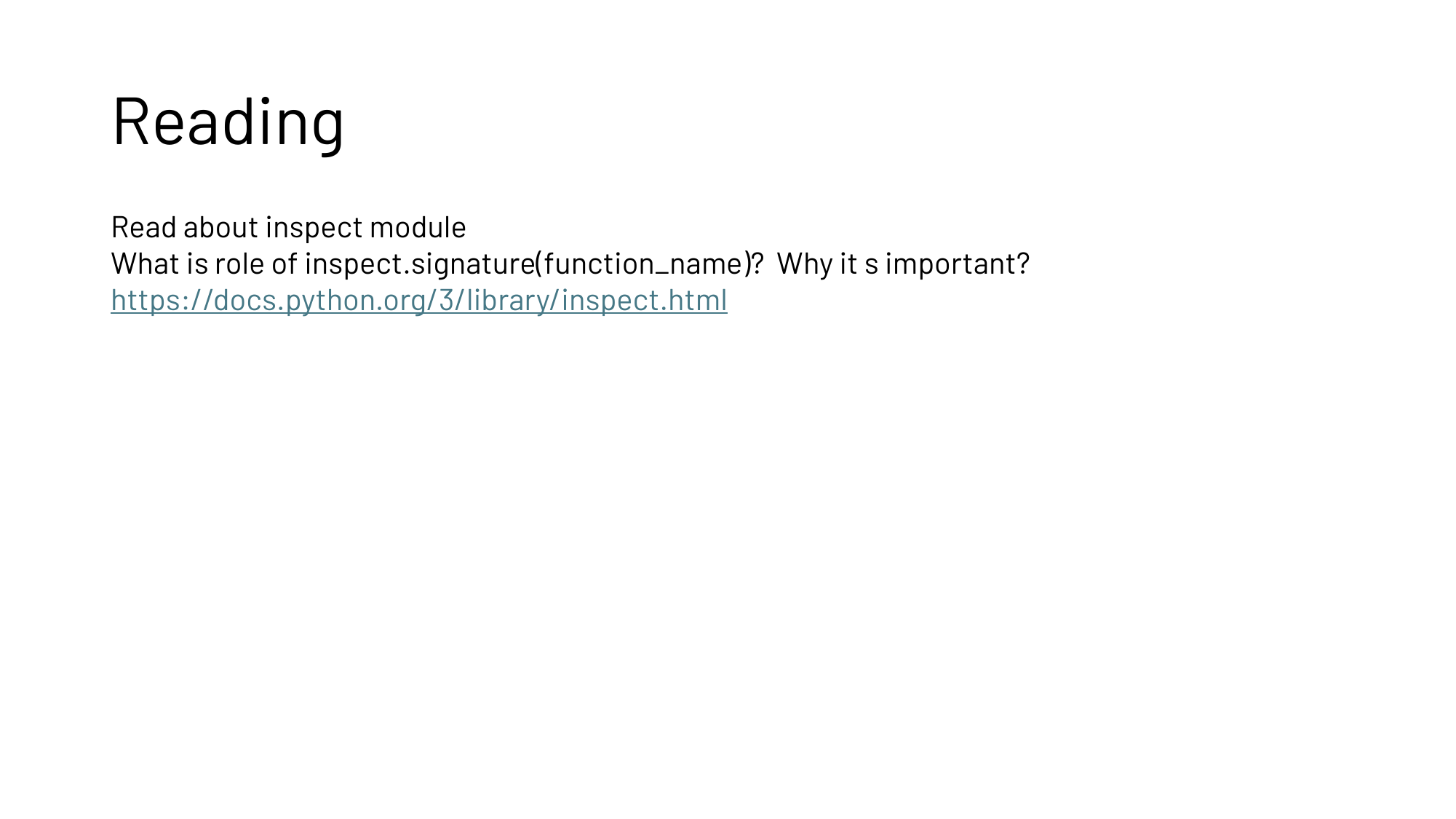

# Reading
Read about inspect module
What is role of inspect.signature(function_name)?  Why it s important?
https://docs.python.org/3/library/inspect.html